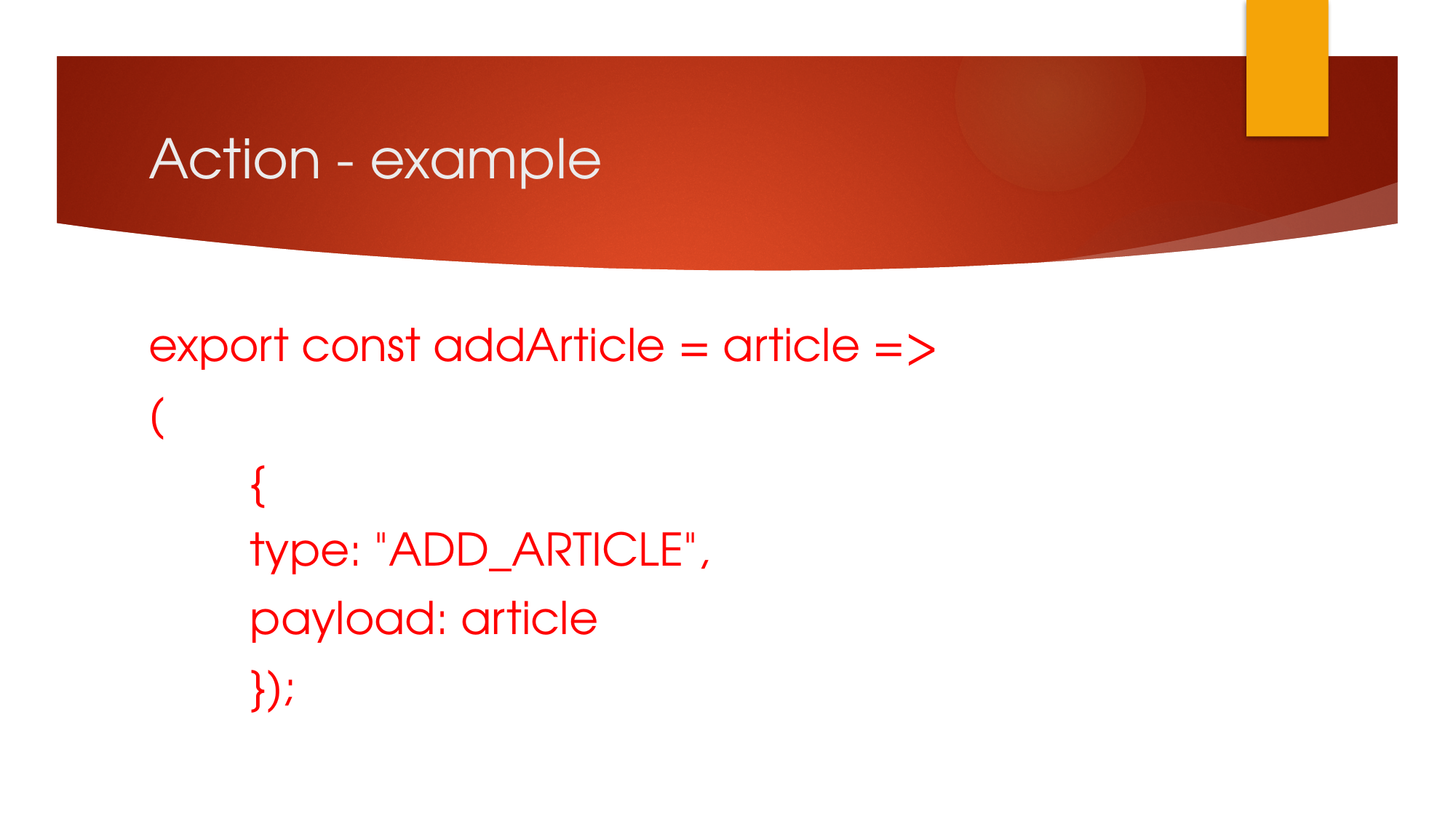

# Action - example
export const addArticle = article =>
(
	{
		type: "ADD_ARTICLE",
		payload: article
	});